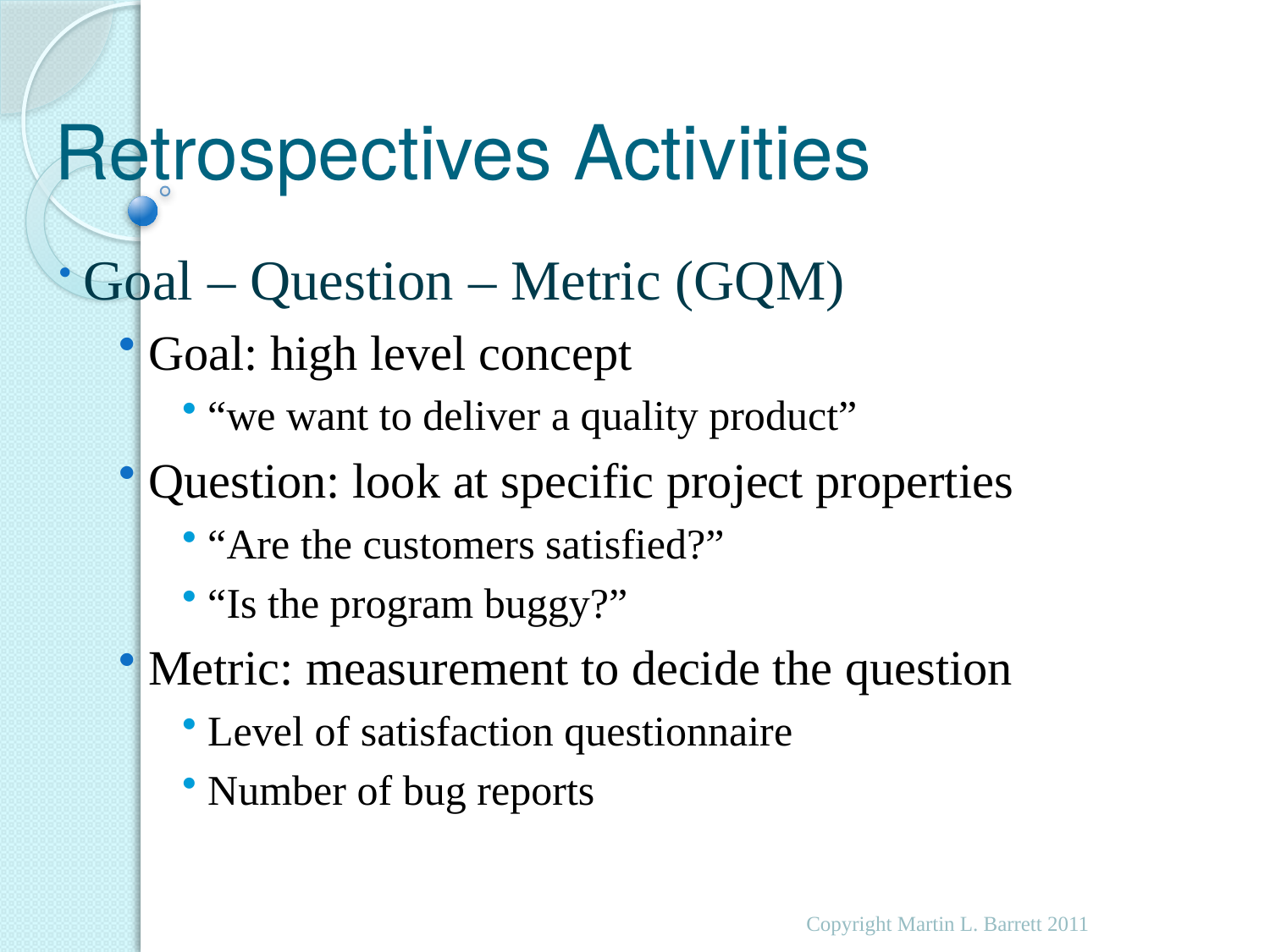

# Retrospectives Activities
 Goal – Question – Metric (GQM)
 Goal: high level concept
 “we want to deliver a quality product”
 Question: look at specific project properties
 “Are the customers satisfied?”
 “Is the program buggy?”
 Metric: measurement to decide the question
 Level of satisfaction questionnaire
 Number of bug reports
Copyright Martin L. Barrett 2011